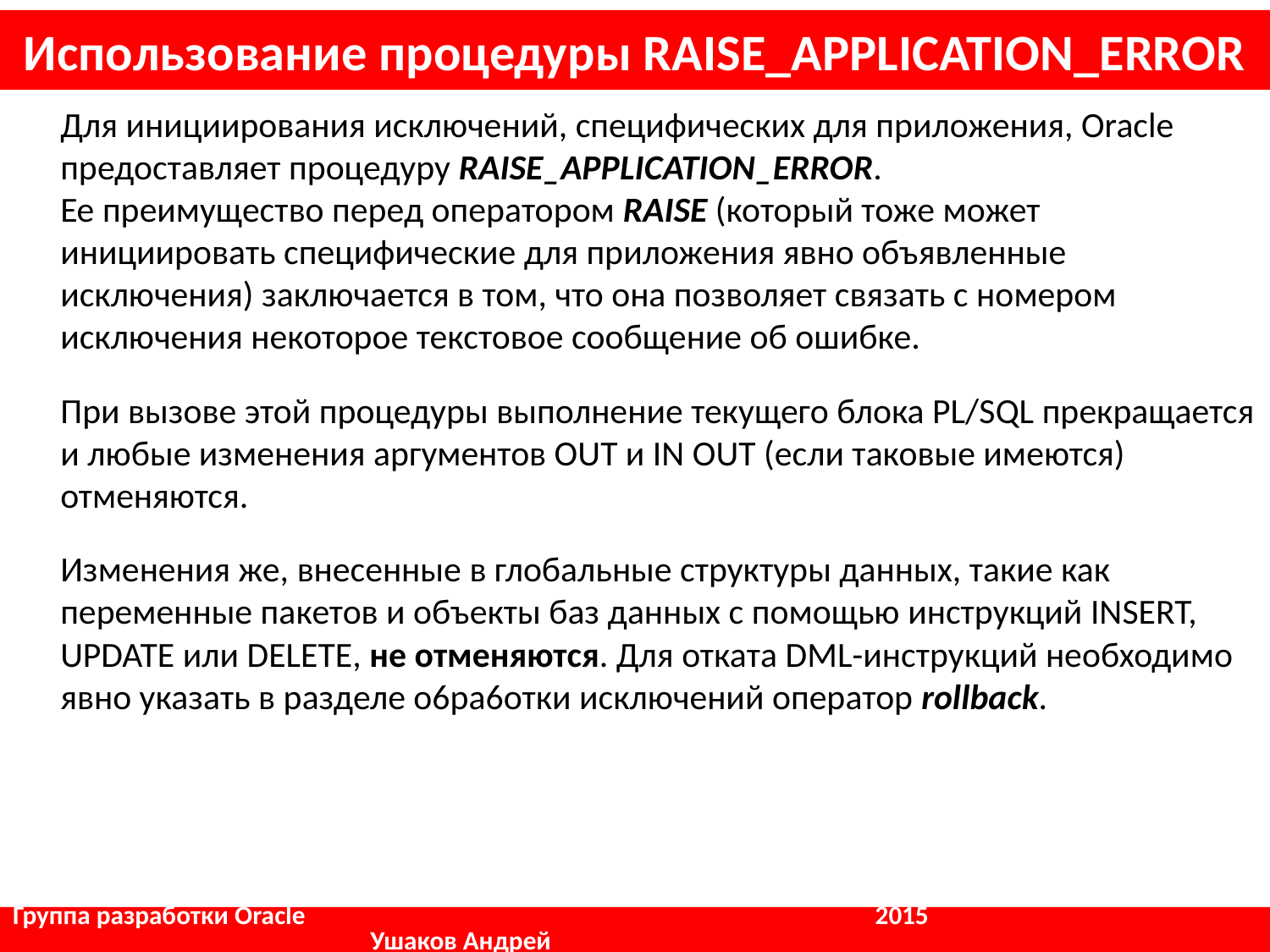

# Использование процедуры RAISE_APPLICATION_ERROR
	Для инициирования исключений, специфических для приложения, Oracle предоставляет процедуру RAISЕ_APPLICATION_ERROR.
Ее преимущество перед оператором RAISЕ (который тоже может инициировать специфические для приложения явно объявленные исключения) заключается в том, что она позволяет связать с номером исключения некоторое текстовое сообщение об ошибке.
	При вызове этой процедуры выполнение текущего блока PL/SQL прекращается и любые изменения аргументов OUT и IN OUT (если таковые имеются) отменяются.
	Изменения же, внесенные в глобальные структуры данных, такие как переменные пакетов и объекты баз данных с помощью инструкций INSERT, UPDATE или DELETE, не отменяются. Для отката DML-инструкций необходимо явно указать в разделе о6ра6отки исключений оператор rollback.
Группа разработки Oracle				                 2015		 	                                       Ушаков Андрей